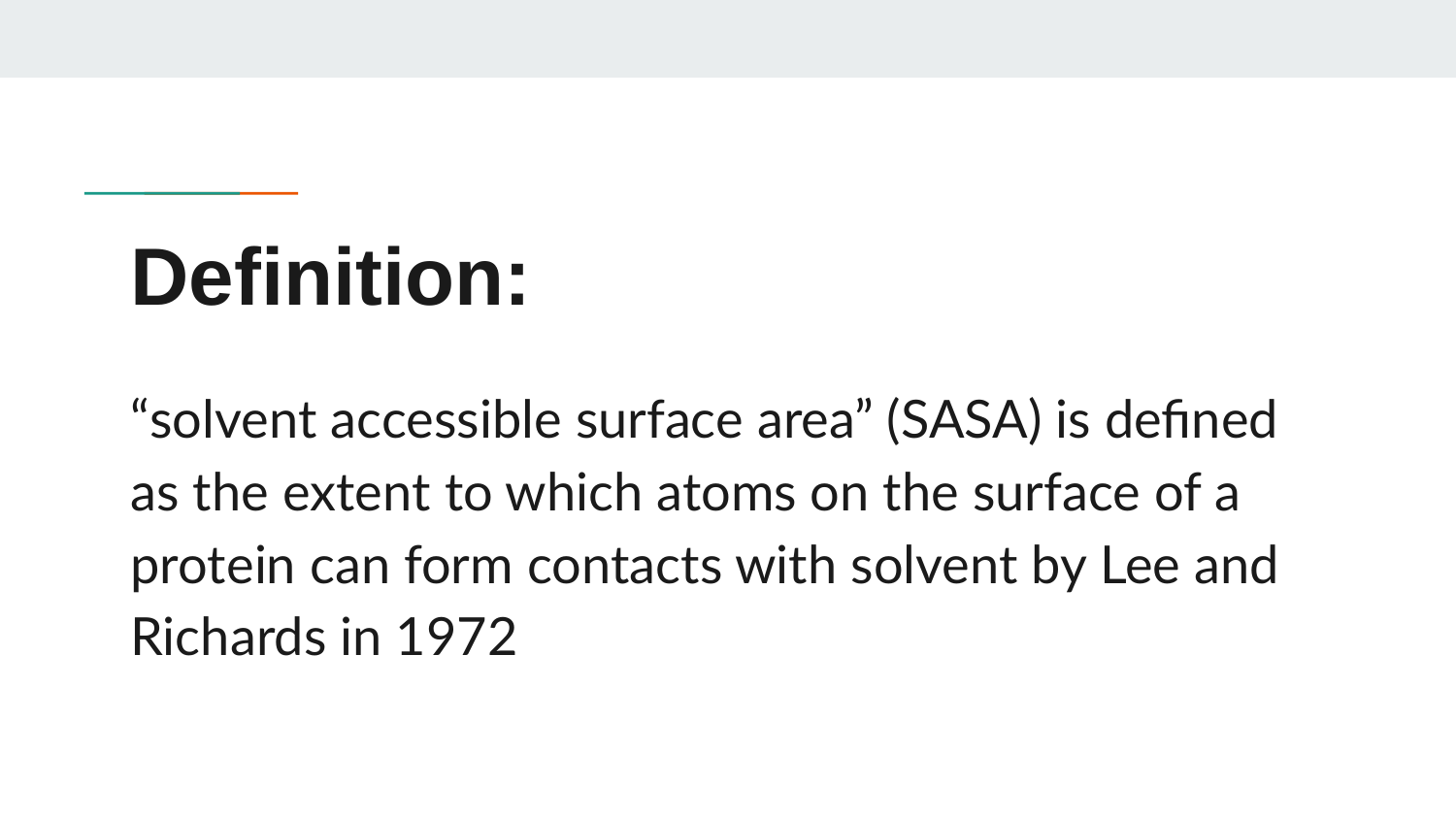

# Definition:
“solvent accessible surface area” (SASA) is defined as the extent to which atoms on the surface of a protein can form contacts with solvent by Lee and Richards in 1972